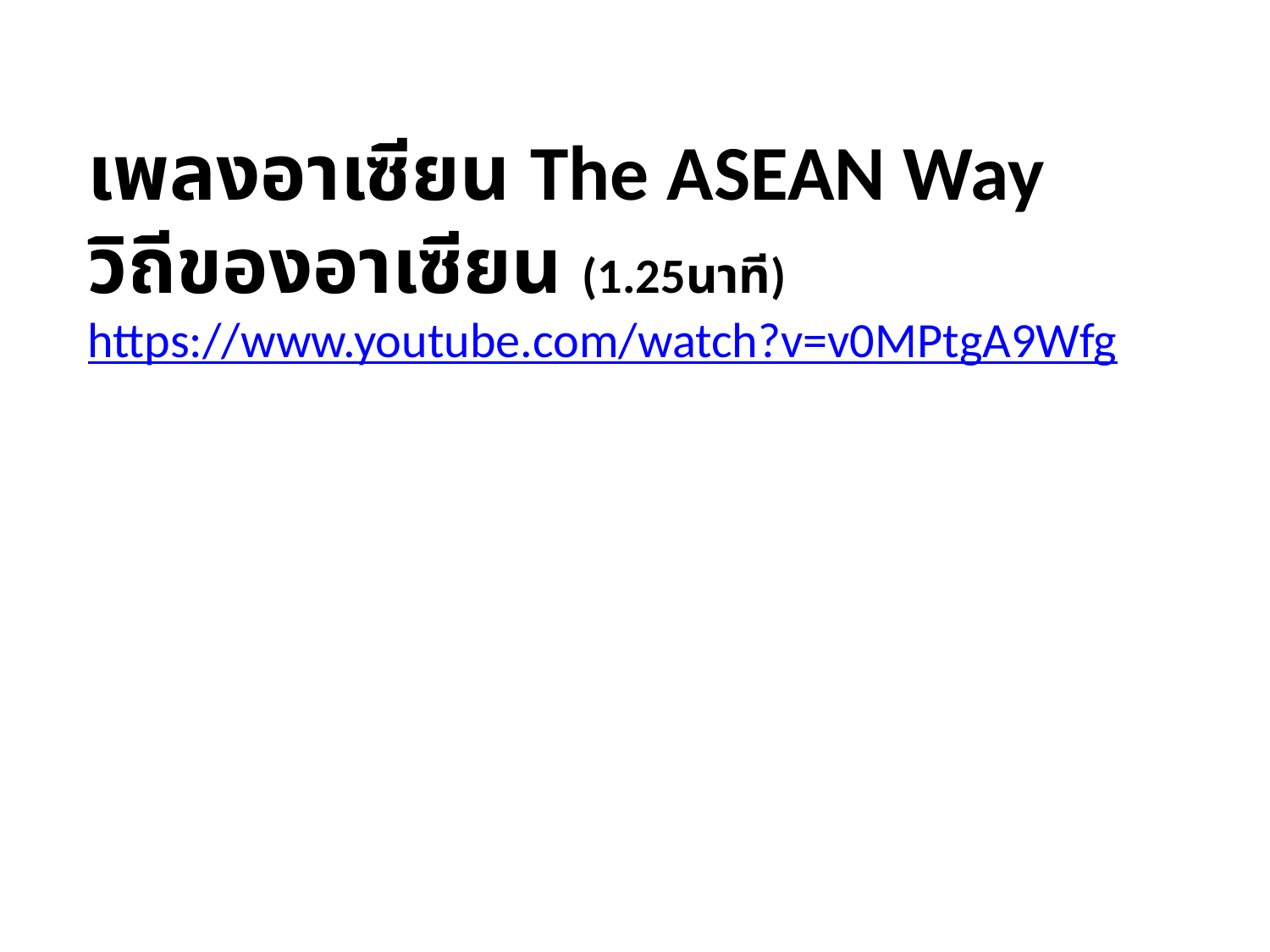

เพลงอาเซียน The ASEAN Way
วิถีของอาเซียน (1.25นาที)
https://www.youtube.com/watch?v=v0MPtgA9Wfg